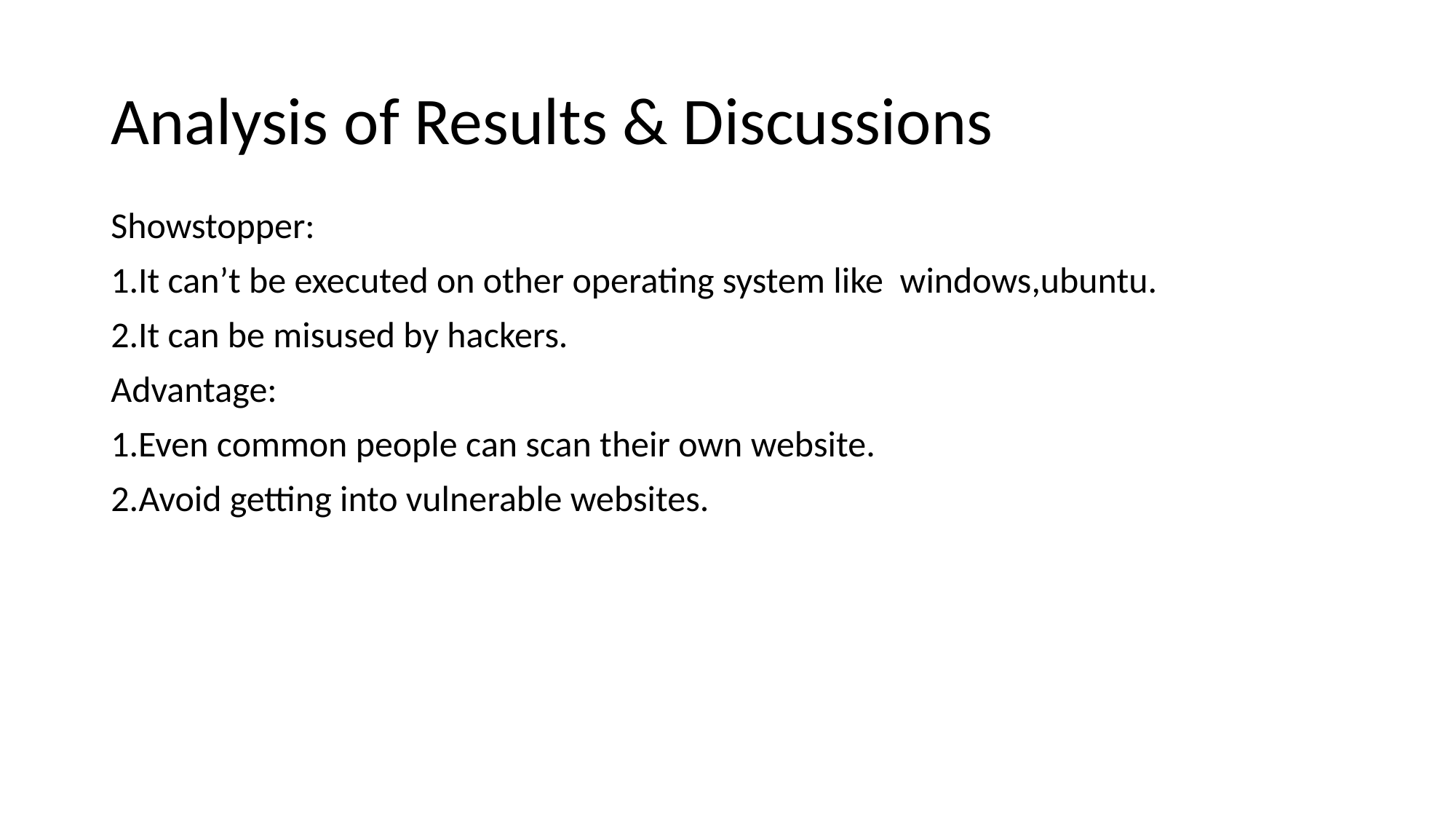

# Analysis of Results & Discussions
Showstopper:
1.It can’t be executed on other operating system like  windows,ubuntu.
2.It can be misused by hackers.
Advantage:
1.Even common people can scan their own website.
2.Avoid getting into vulnerable websites.